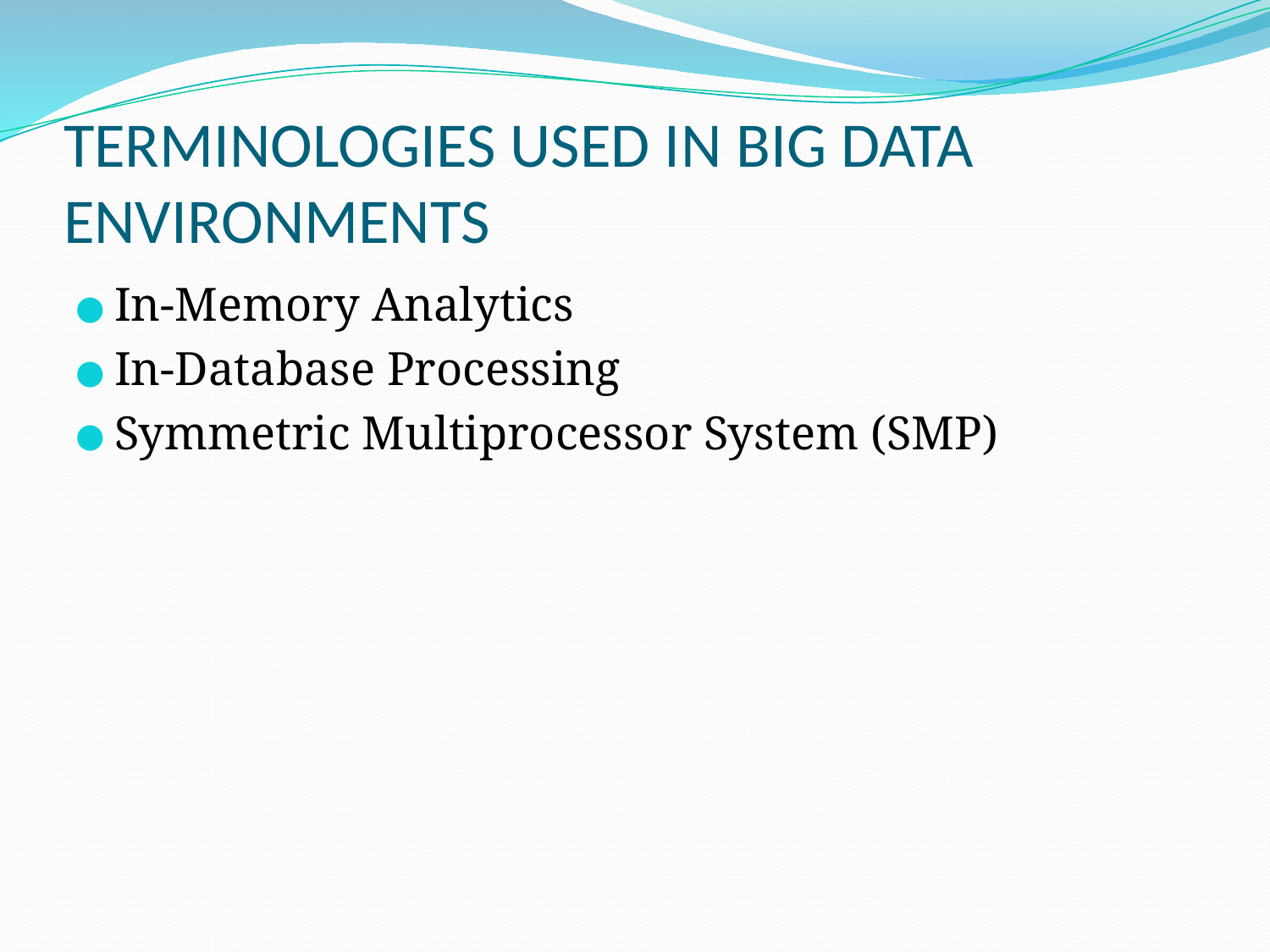

# TERMINOLOGIES USED IN BIG DATA ENVIRONMENTS
In-Memory Analytics
In-Database Processing
Symmetric Multiprocessor System (SMP)